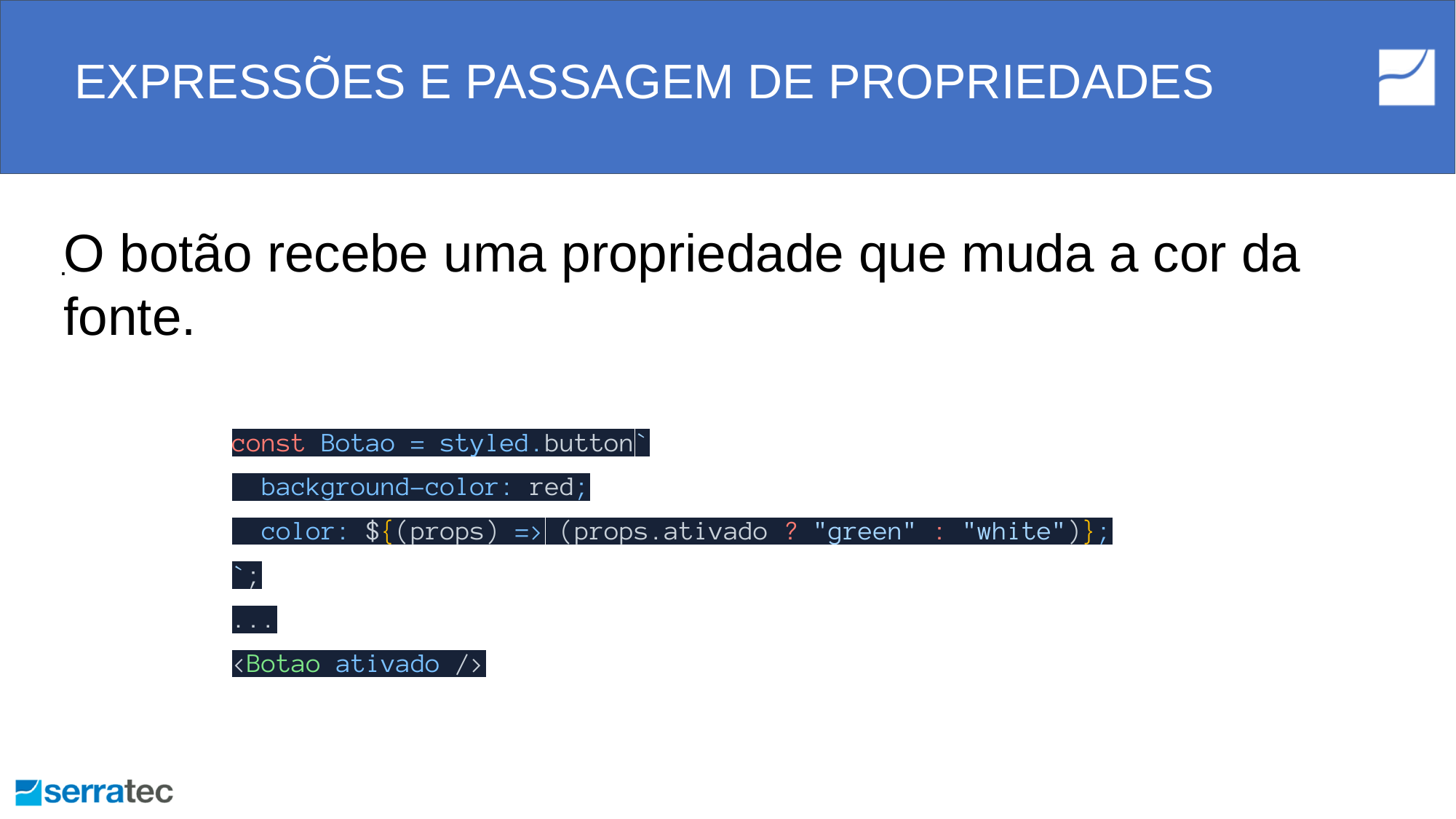

# EXPRESSÕES E PASSAGEM DE PROPRIEDADES

O botão recebe uma propriedade que muda a cor da fonte.
.
const Botao = styled.button`
  background-color: red;
  color: ${(props) => (props.ativado ? "green" : "white")};
`;
...
<Botao ativado />